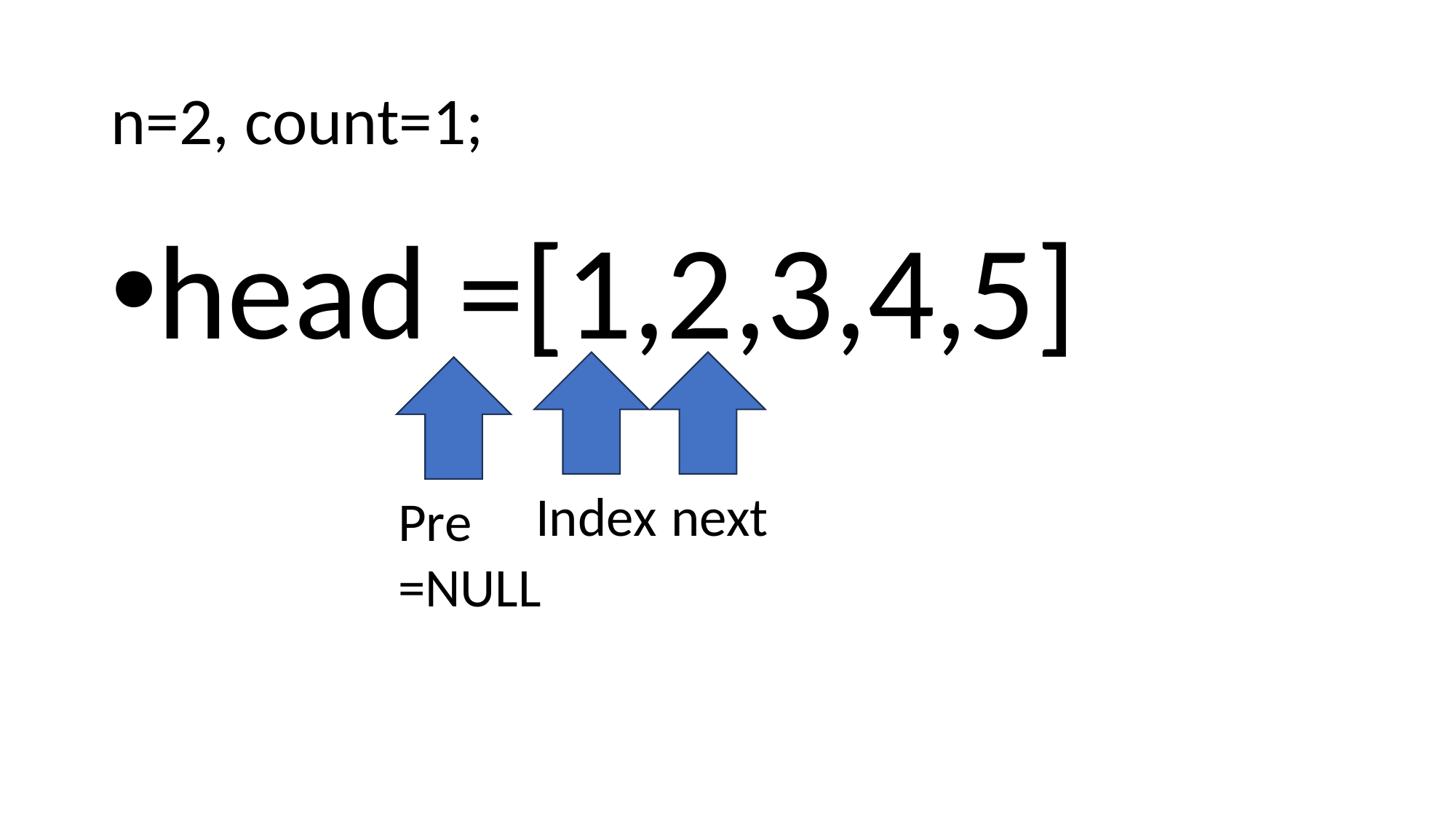

# n=2, count=1;
head =[1,2,3,4,5]

Index
next
Pre
=NULL